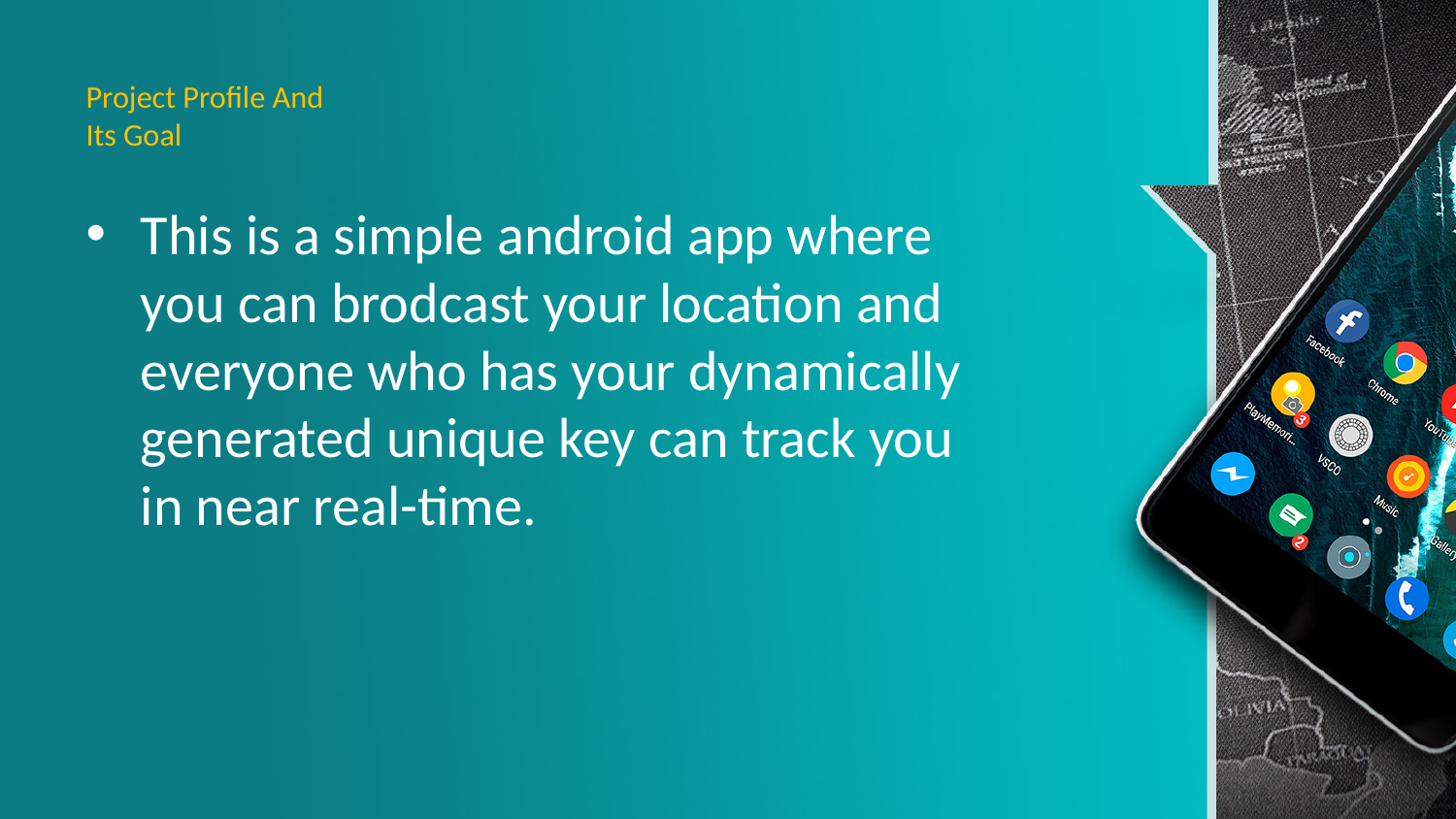

# Project Profile And Its Goal
This is a simple android app where you can brodcast your location and everyone who has your dynamically generated unique key can track you in near real-time.